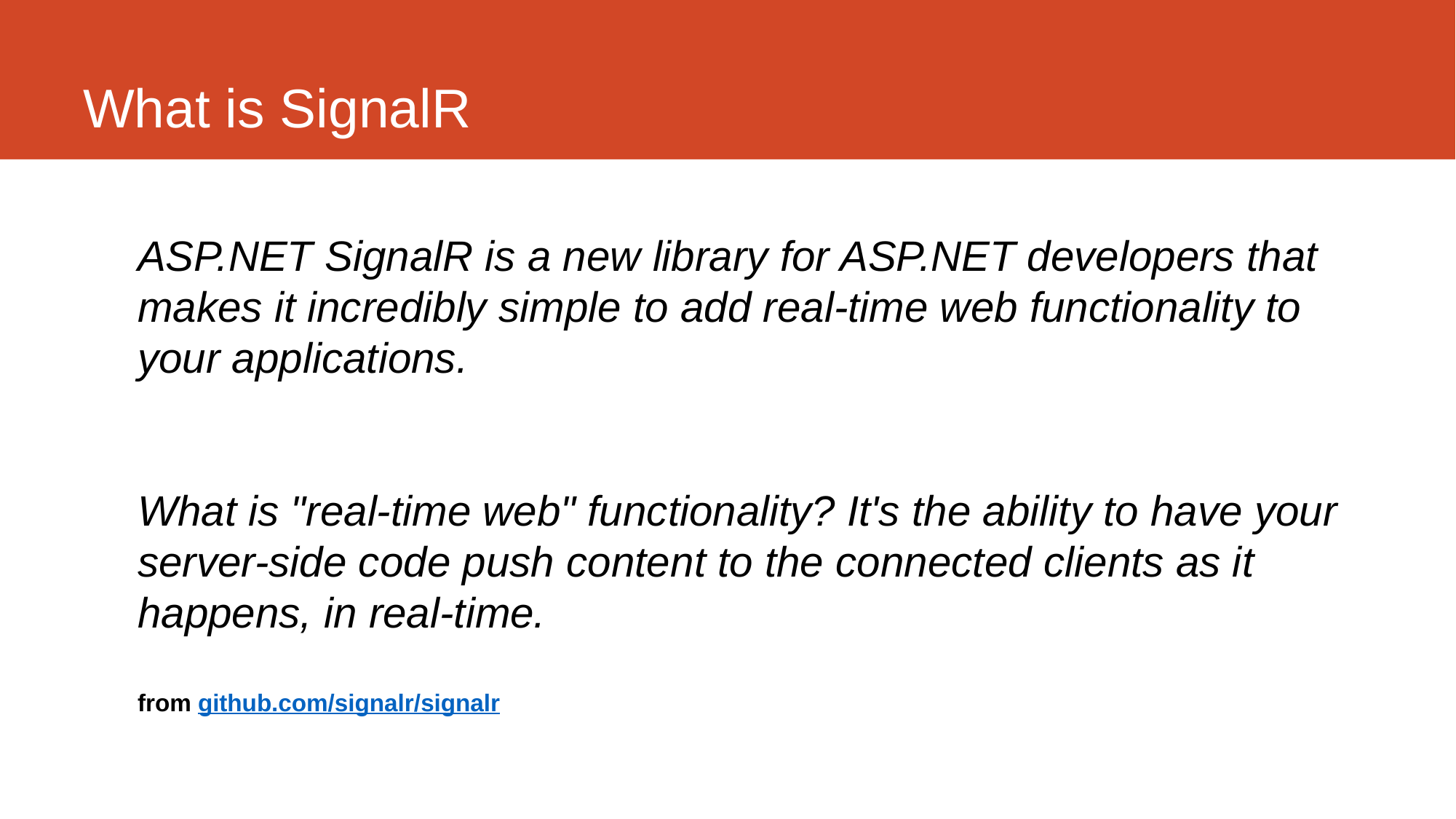

# What is SignalR
ASP.NET SignalR is a new library for ASP.NET developers that makes it incredibly simple to add real-time web functionality to your applications.

What is "real-time web" functionality? It's the ability to have your server-side code push content to the connected clients as it happens, in real-time.
from github.com/signalr/signalr